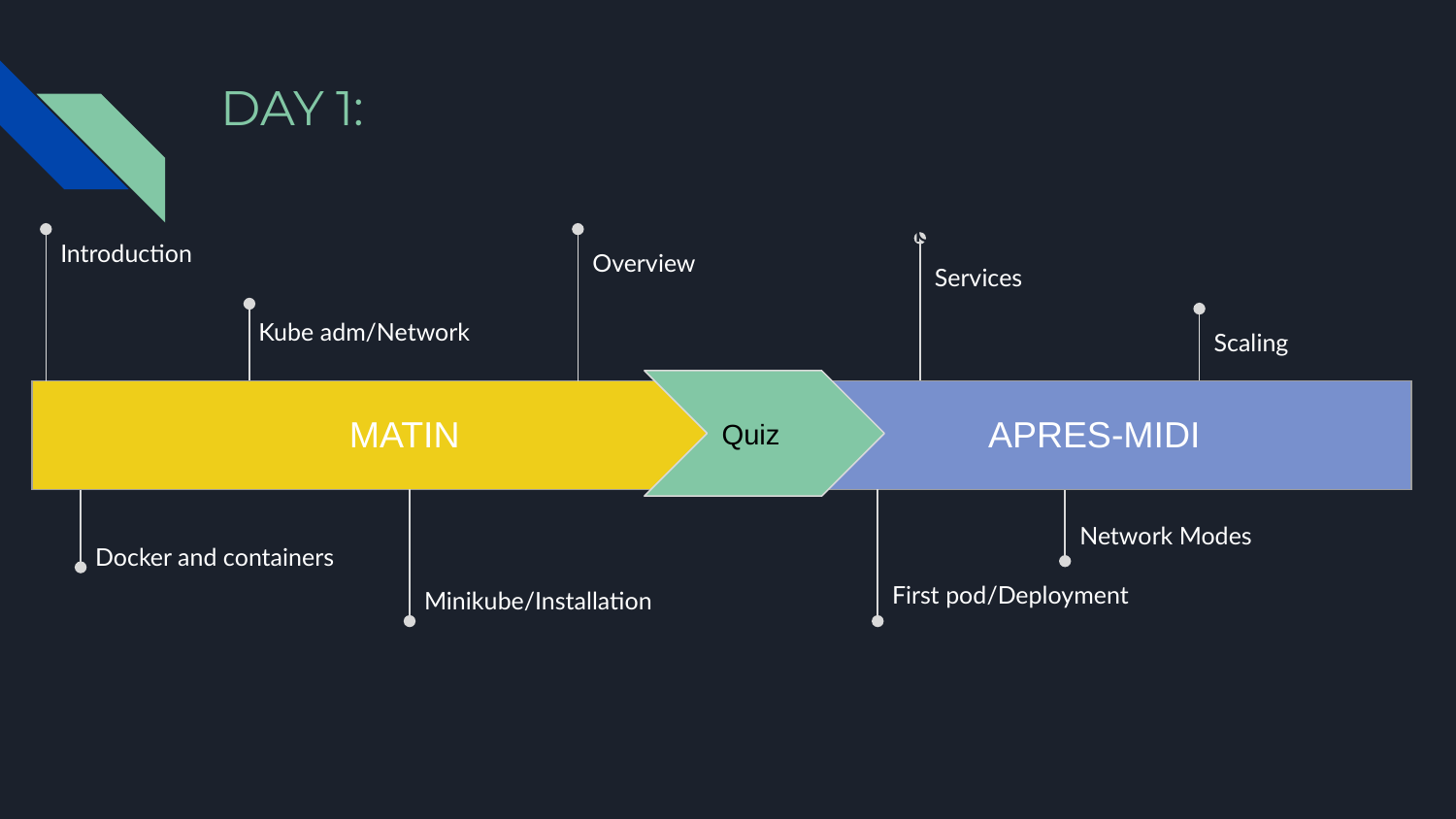

# DAY 1:
October 2014
October 2015
Introduction

Overview
Services
Kube adm/Network
Scaling
Quiz
| MATIN |  |  |  | APRES-MIDI |
| --- | --- | --- | --- | --- |
Network Modes
Docker and containers

First pod/Deployment
Minikube/Installation
November 2015